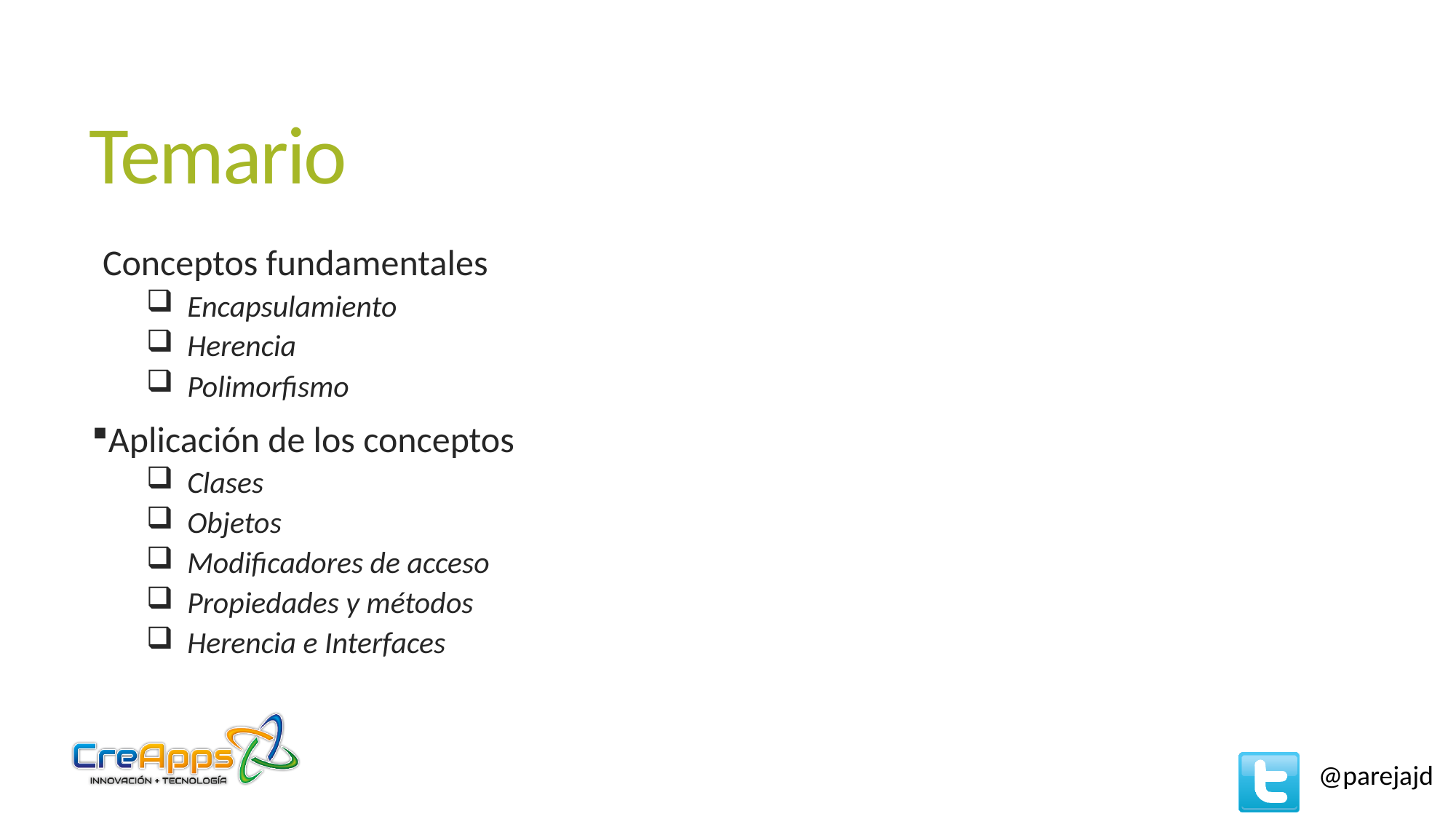

# Temario
Conceptos fundamentales
Encapsulamiento
Herencia
Polimorfismo
Aplicación de los conceptos
Clases
Objetos
Modificadores de acceso
Propiedades y métodos
Herencia e Interfaces